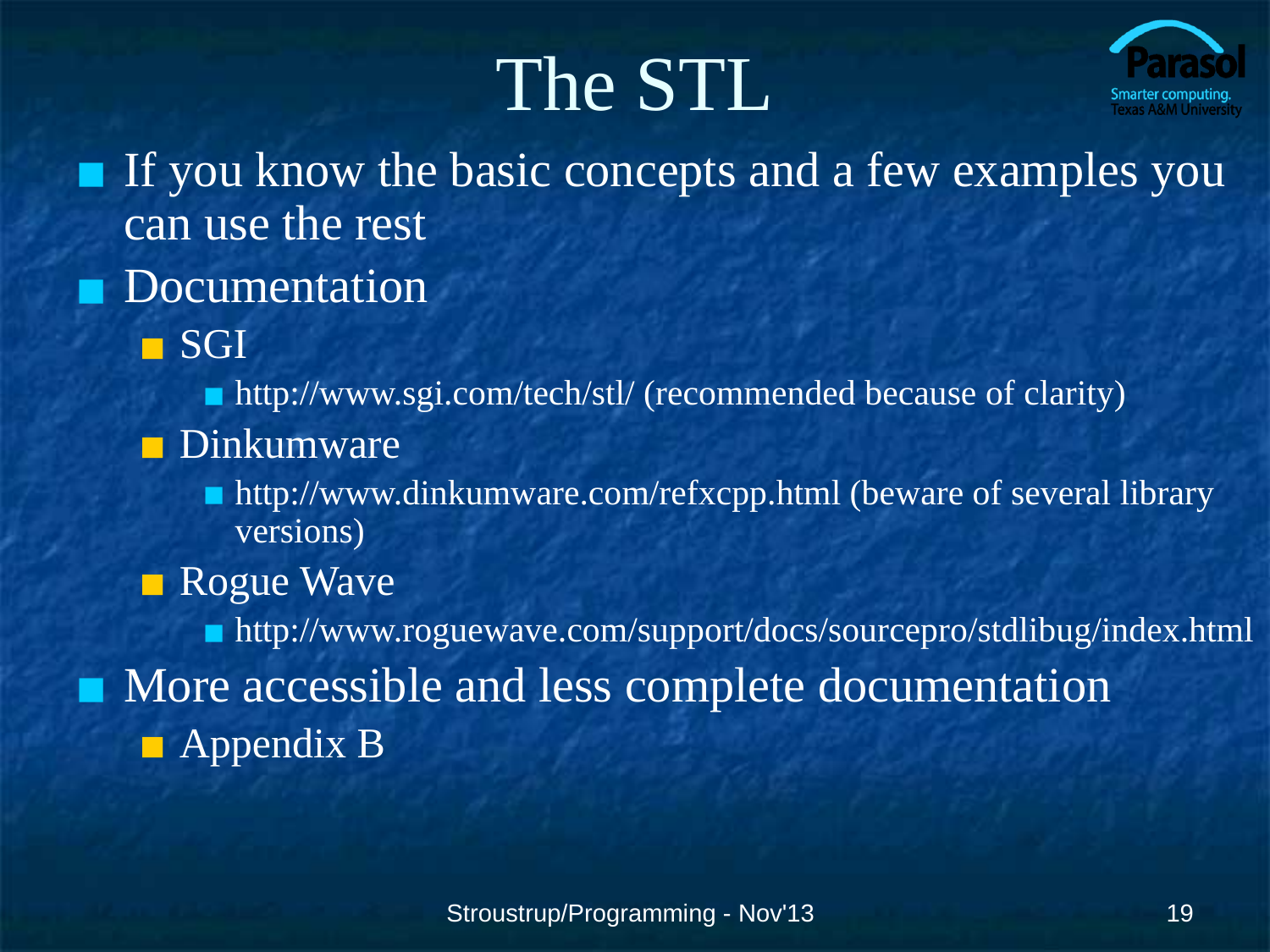

# The STL
If you know the basic concepts and a few examples you can use the rest
Documentation
SGI
http://www.sgi.com/tech/stl/ (recommended because of clarity)
Dinkumware
http://www.dinkumware.com/refxcpp.html (beware of several library versions)
Rogue Wave
http://www.roguewave.com/support/docs/sourcepro/stdlibug/index.html
More accessible and less complete documentation
Appendix B
Stroustrup/Programming - Nov'13
19